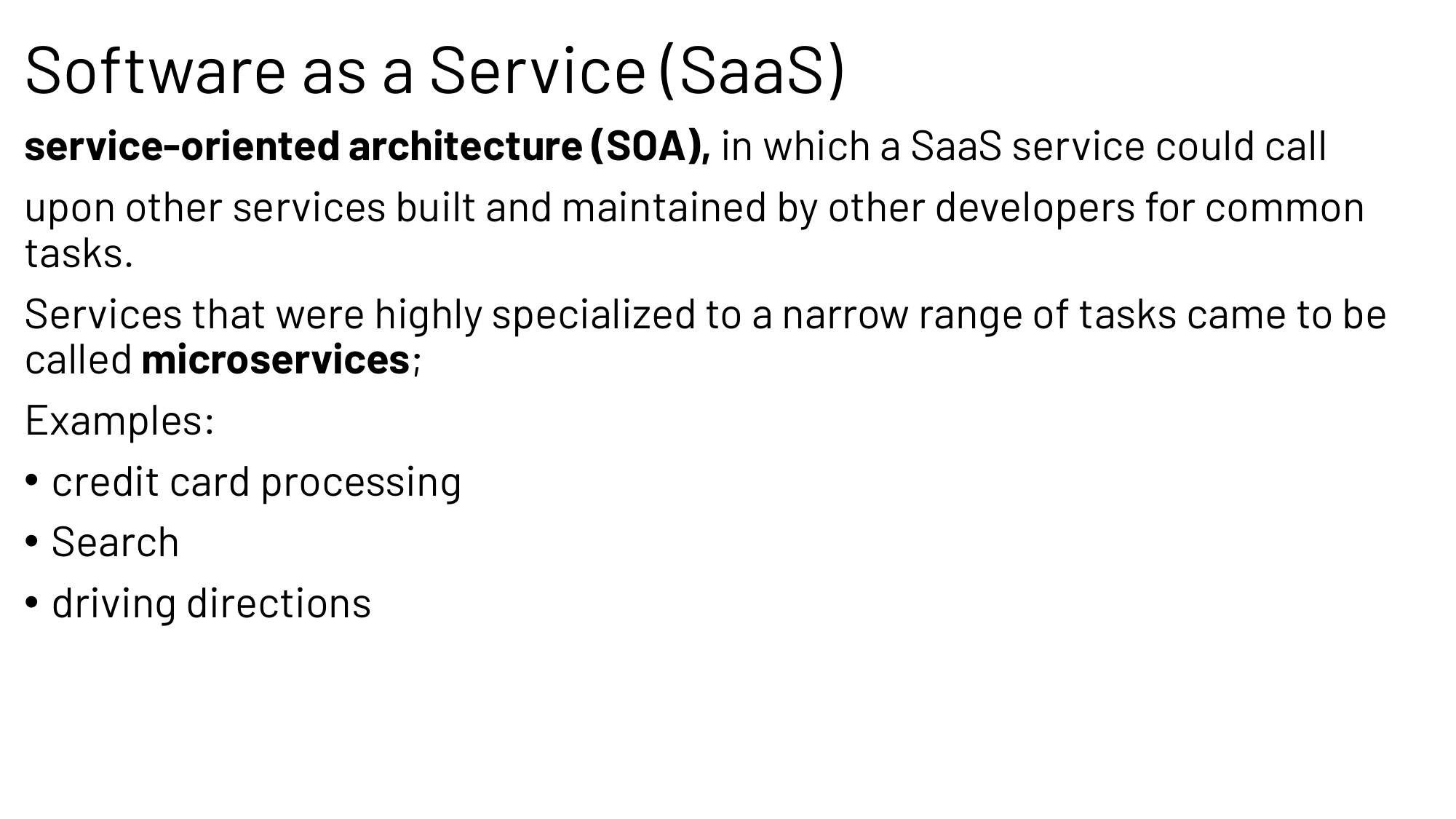

# Software as a Service (SaaS)
service-oriented architecture (SOA), in which a SaaS service could call
upon other services built and maintained by other developers for common tasks.
Services that were highly specialized to a narrow range of tasks came to be called microservices;
Examples:
credit card processing
Search
driving directions